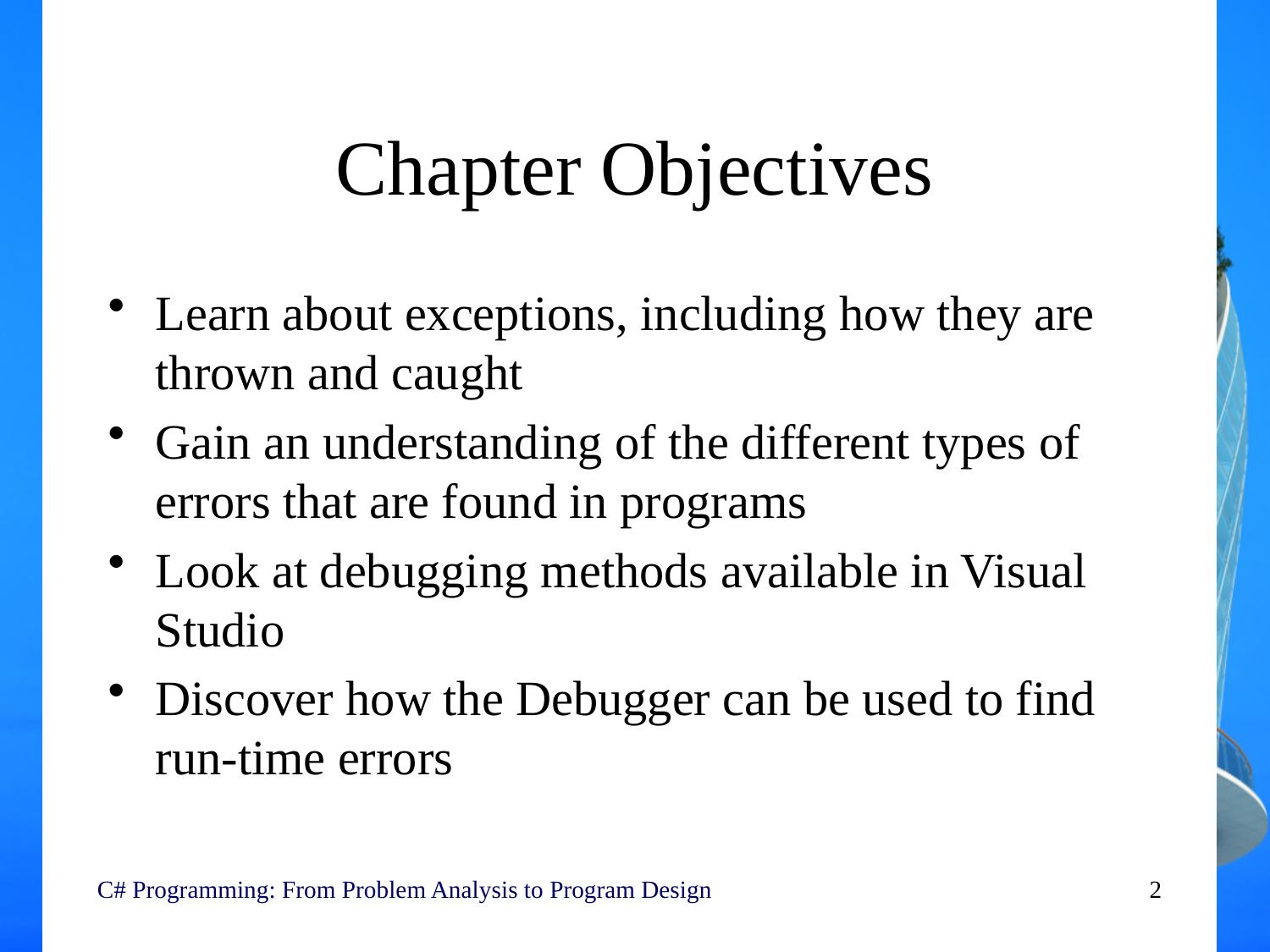

# Chapter Objectives
Learn about exceptions, including how they are thrown and caught
Gain an understanding of the different types of errors that are found in programs
Look at debugging methods available in Visual Studio
Discover how the Debugger can be used to find run-time errors
C# Programming: From Problem Analysis to Program Design

2